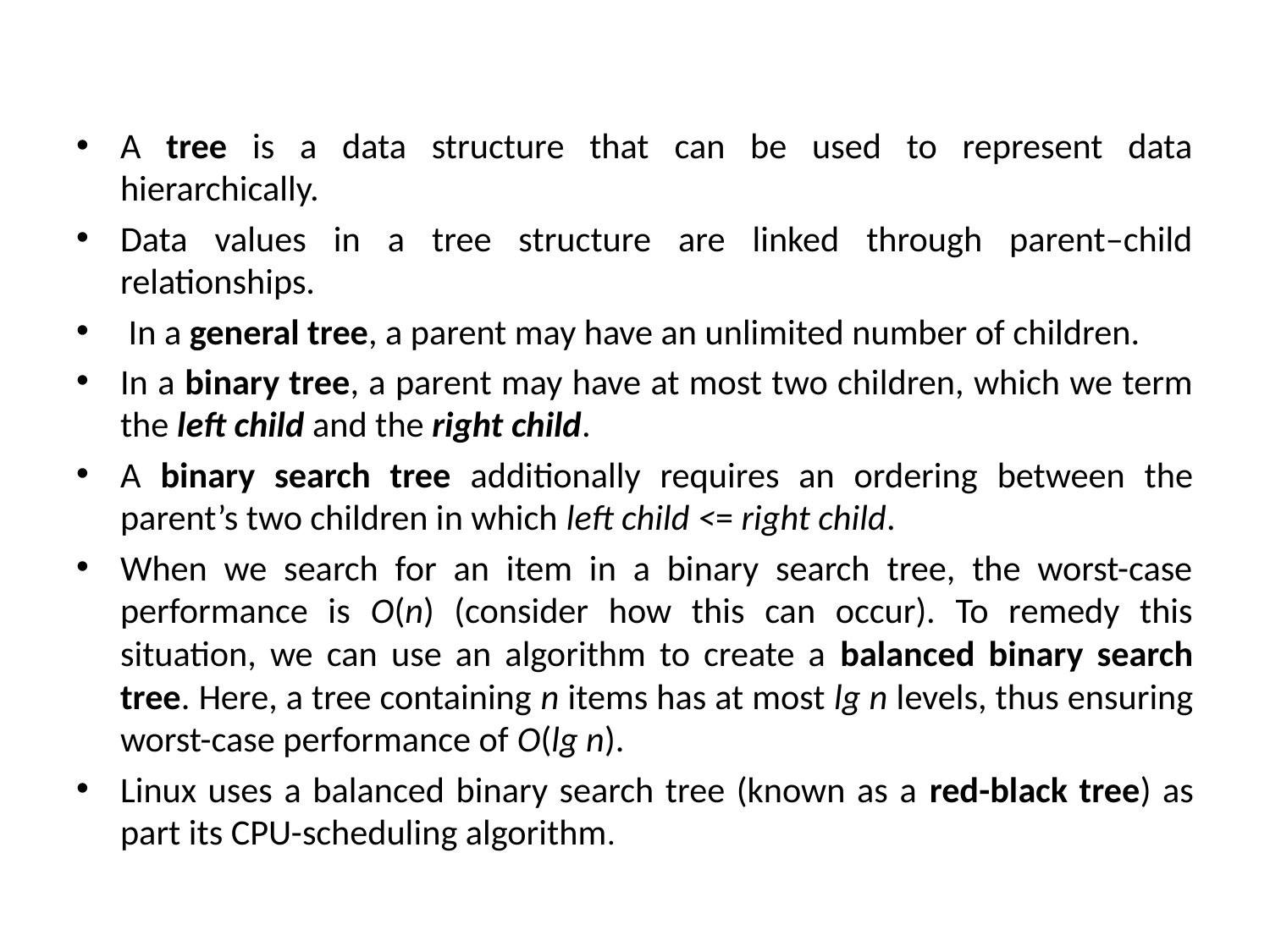

A tree is a data structure that can be used to represent data hierarchically.
Data values in a tree structure are linked through parent–child relationships.
 In a general tree, a parent may have an unlimited number of children.
In a binary tree, a parent may have at most two children, which we term the left child and the right child.
A binary search tree additionally requires an ordering between the parent’s two children in which left child <= right child.
When we search for an item in a binary search tree, the worst-case performance is O(n) (consider how this can occur). To remedy this situation, we can use an algorithm to create a balanced binary search tree. Here, a tree containing n items has at most lg n levels, thus ensuring worst-case performance of O(lg n).
Linux uses a balanced binary search tree (known as a red-black tree) as part its CPU-scheduling algorithm.